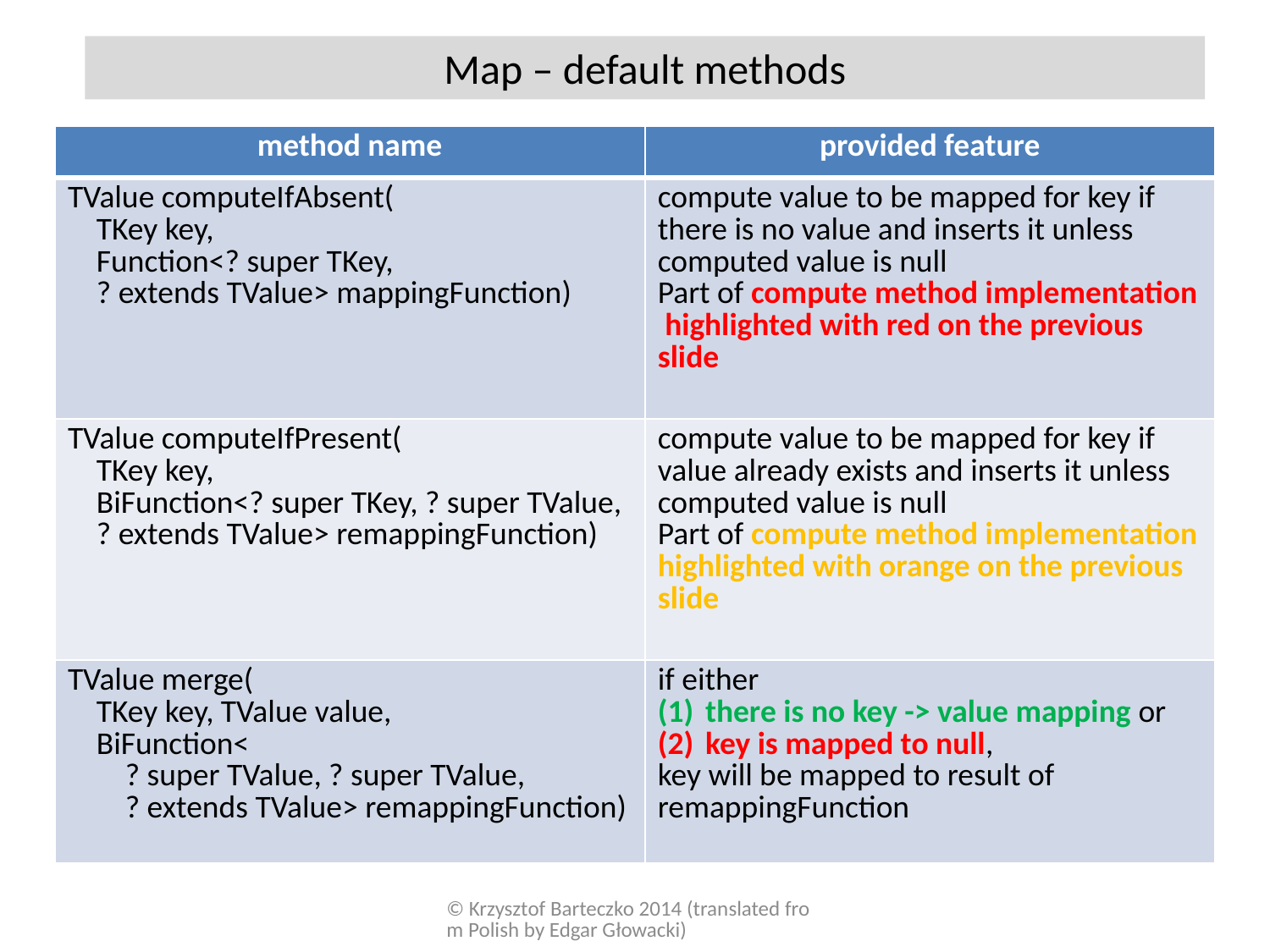

Map – default methods
| method name | provided feature |
| --- | --- |
| TValue computeIfAbsent( TKey key, Function<? super TKey, ? extends TValue> mappingFunction) | compute value to be mapped for key if there is no value and inserts it unless computed value is null Part of compute method implementation highlighted with red on the previous slide |
| TValue computeIfPresent( TKey key, BiFunction<? super TKey, ? super TValue, ? extends TValue> remappingFunction) | compute value to be mapped for key if value already exists and inserts it unless computed value is null Part of compute method implementation highlighted with orange on the previous slide |
| TValue merge( TKey key, TValue value, BiFunction< ? super TValue, ? super TValue, ? extends TValue> remappingFunction) | if either there is no key -> value mapping or key is mapped to null, key will be mapped to result of remappingFunction |
© Krzysztof Barteczko 2014 (translated from Polish by Edgar Głowacki)